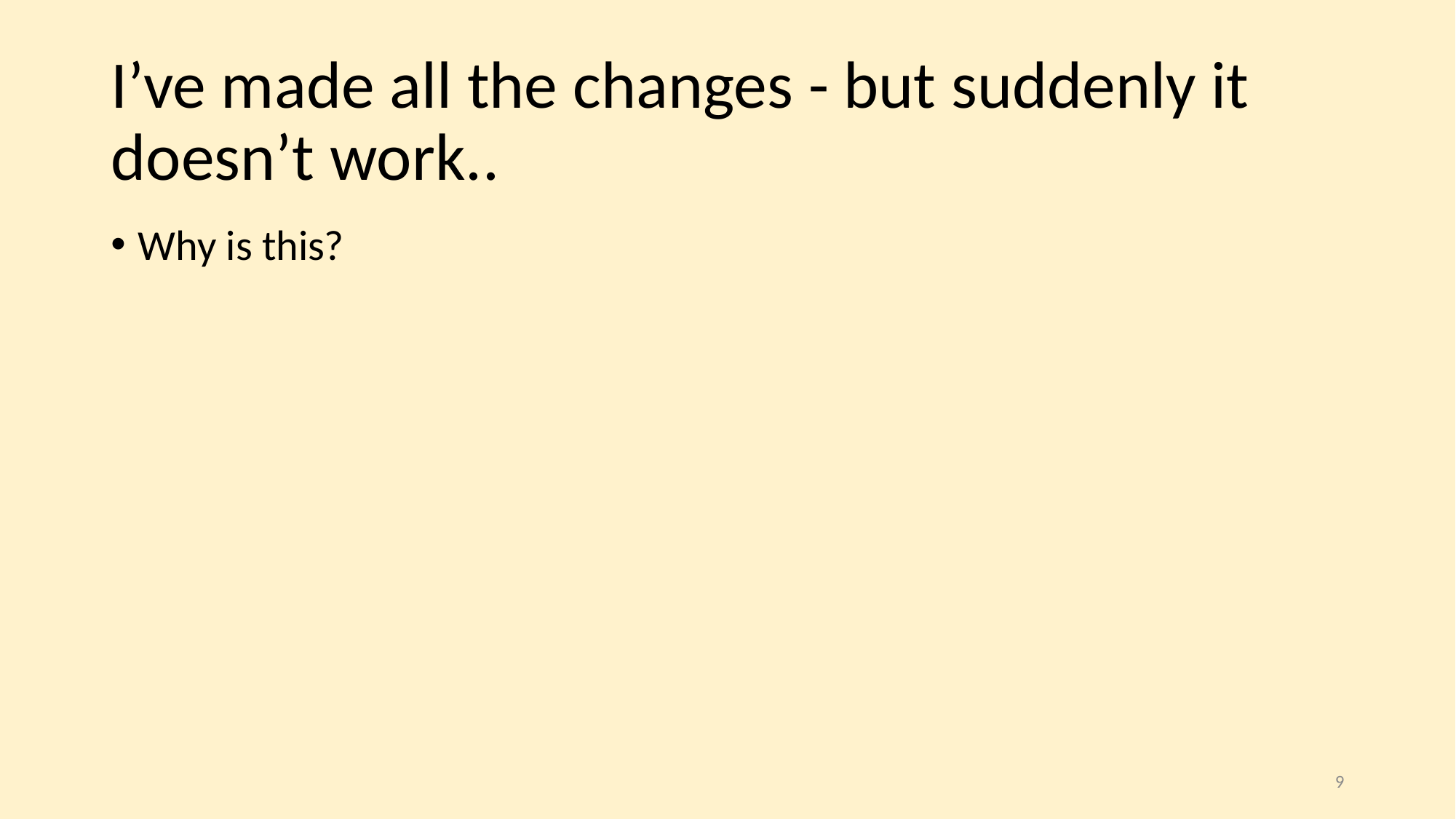

# I’ve made all the changes - but suddenly it doesn’t work..
Why is this?
9